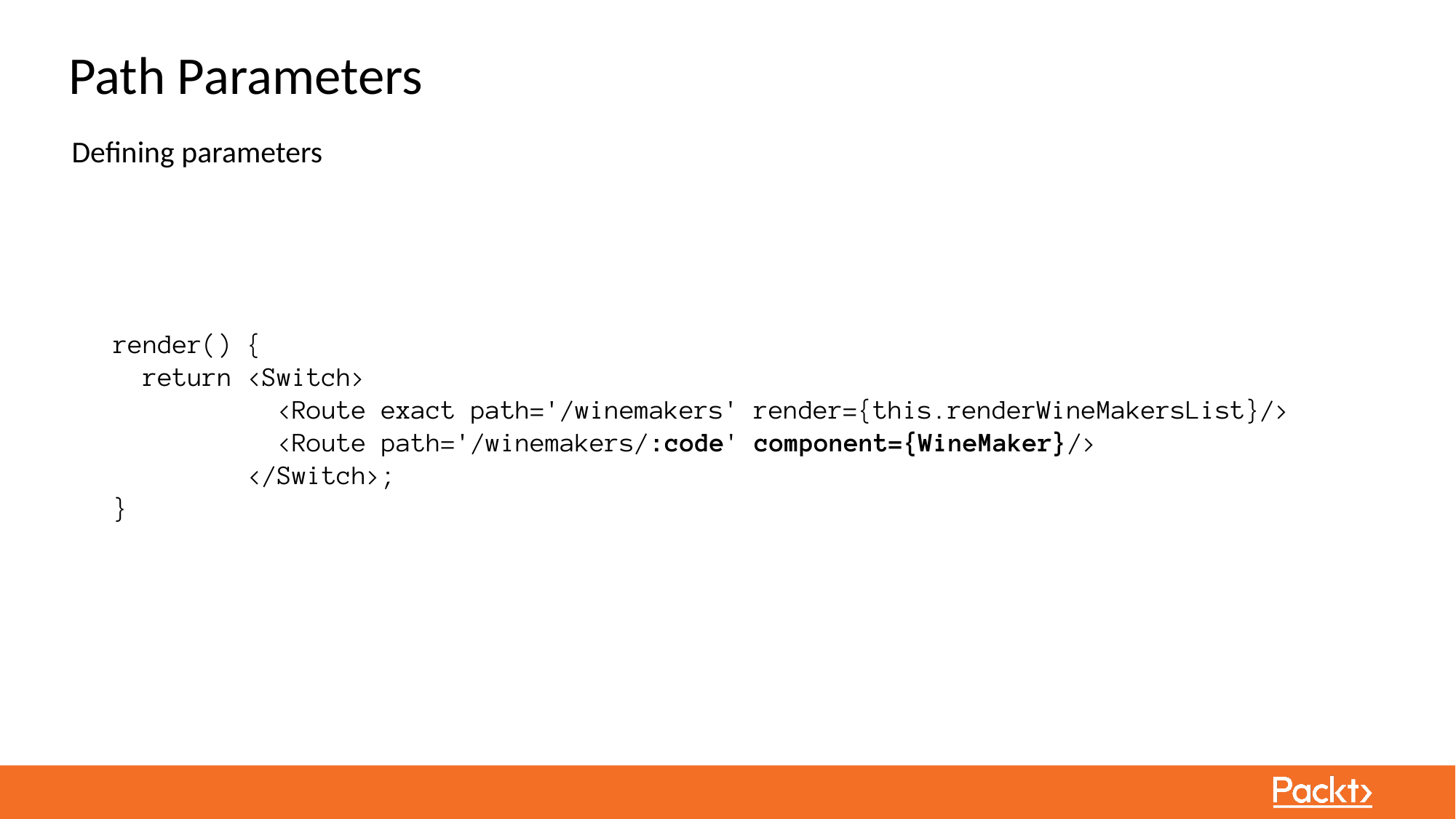

Path Parameters
Defining parameters

render() {
  return <Switch>
           <Route exact path='/winemakers' render={this.renderWineMakersList}/>
           <Route path='/winemakers/:code' component={WineMaker}/>
         </Switch>;
}